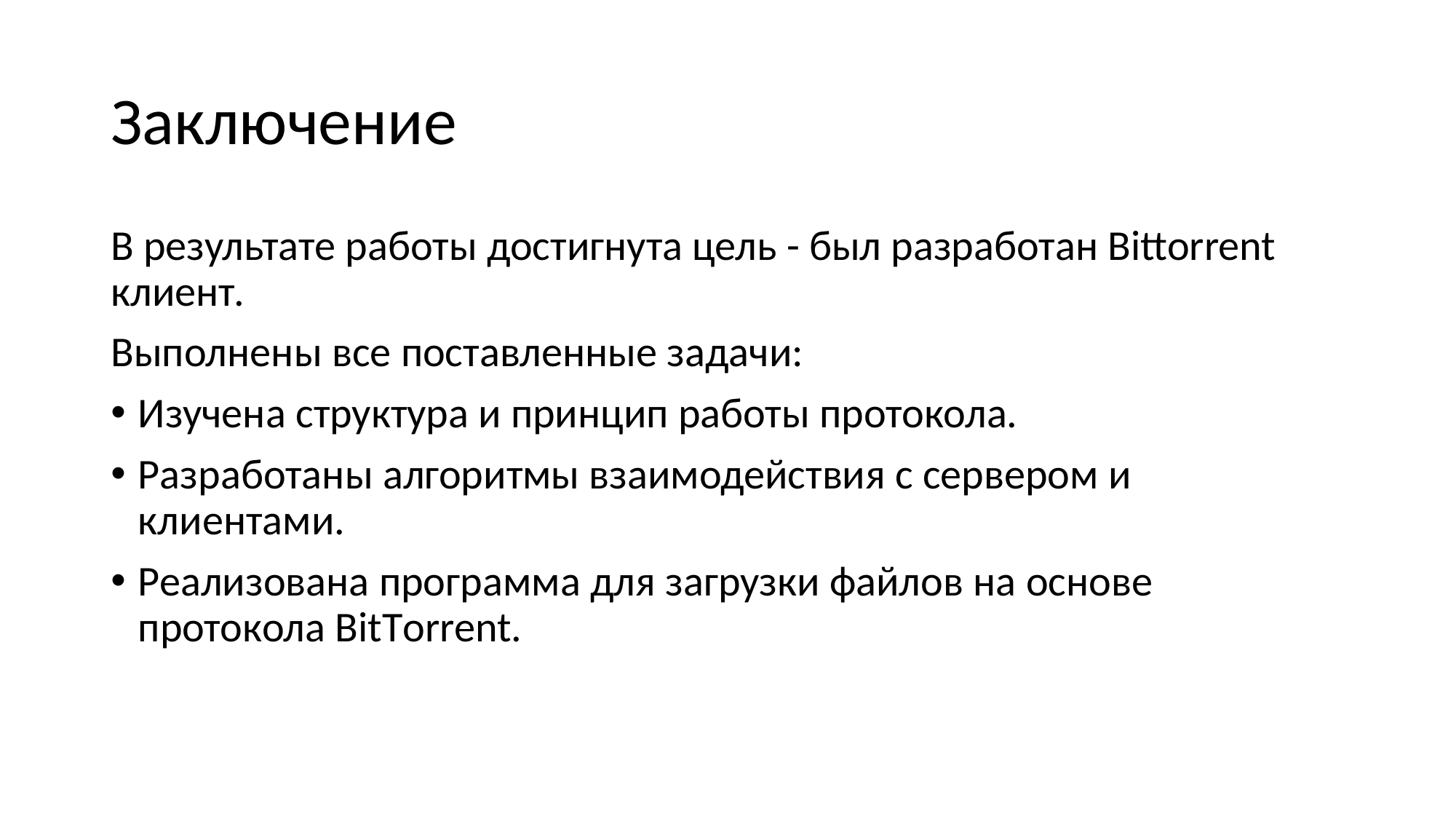

# Заключение
В результате работы достигнута цель - был разработан Bittorrent клиент.
Выполнены все поставленные задачи:
Изучена структура и принцип работы протокола.
Разработаны алгоритмы взаимодействия с сервером и клиентами.
Реализована программа для загрузки файлов на основе протокола BitTorrent.